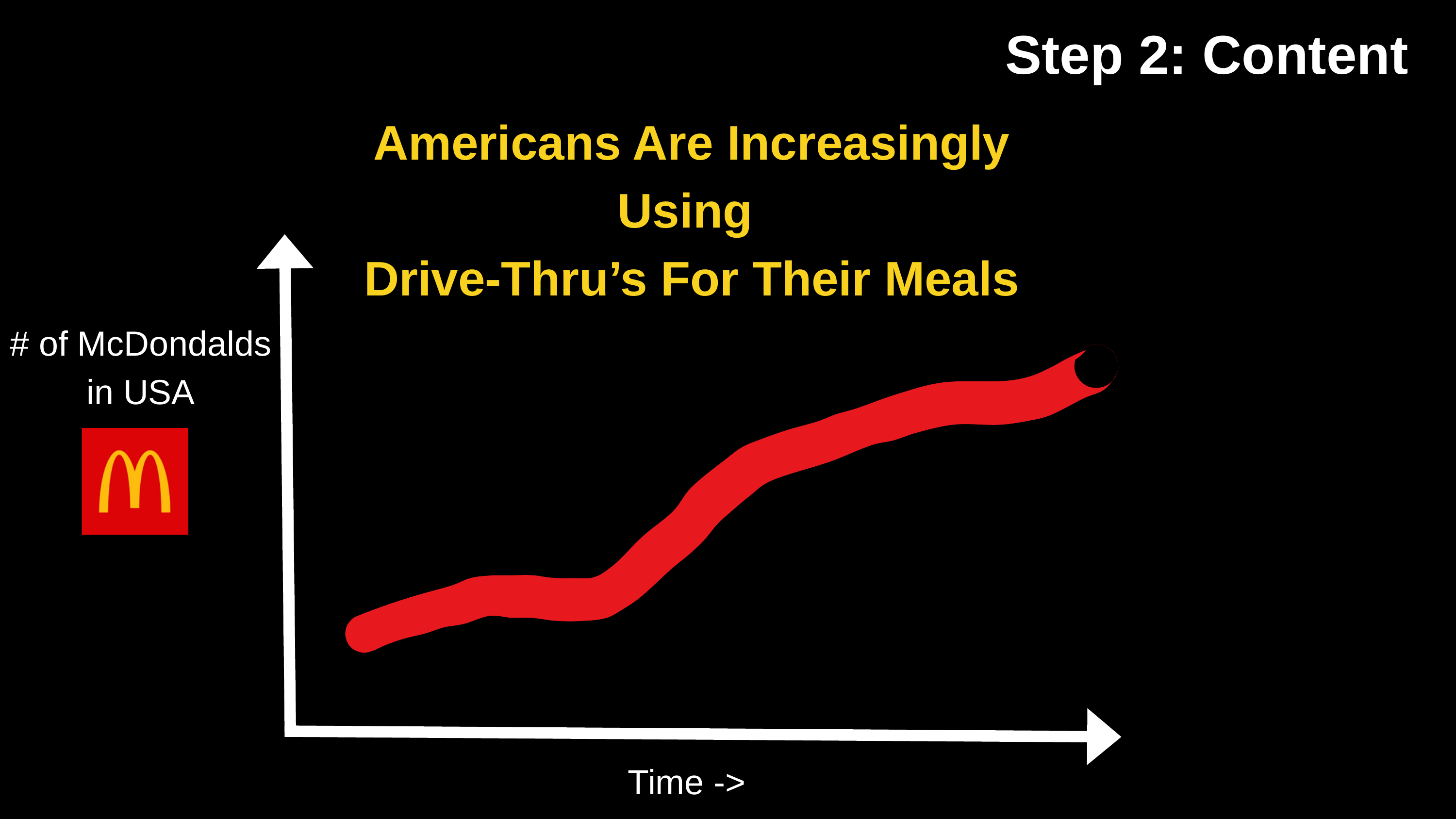

Step 2: Content
Americans Are Increasingly Using
Drive-Thru’s For Their Meals

# of McDondalds
in USA

Time ->